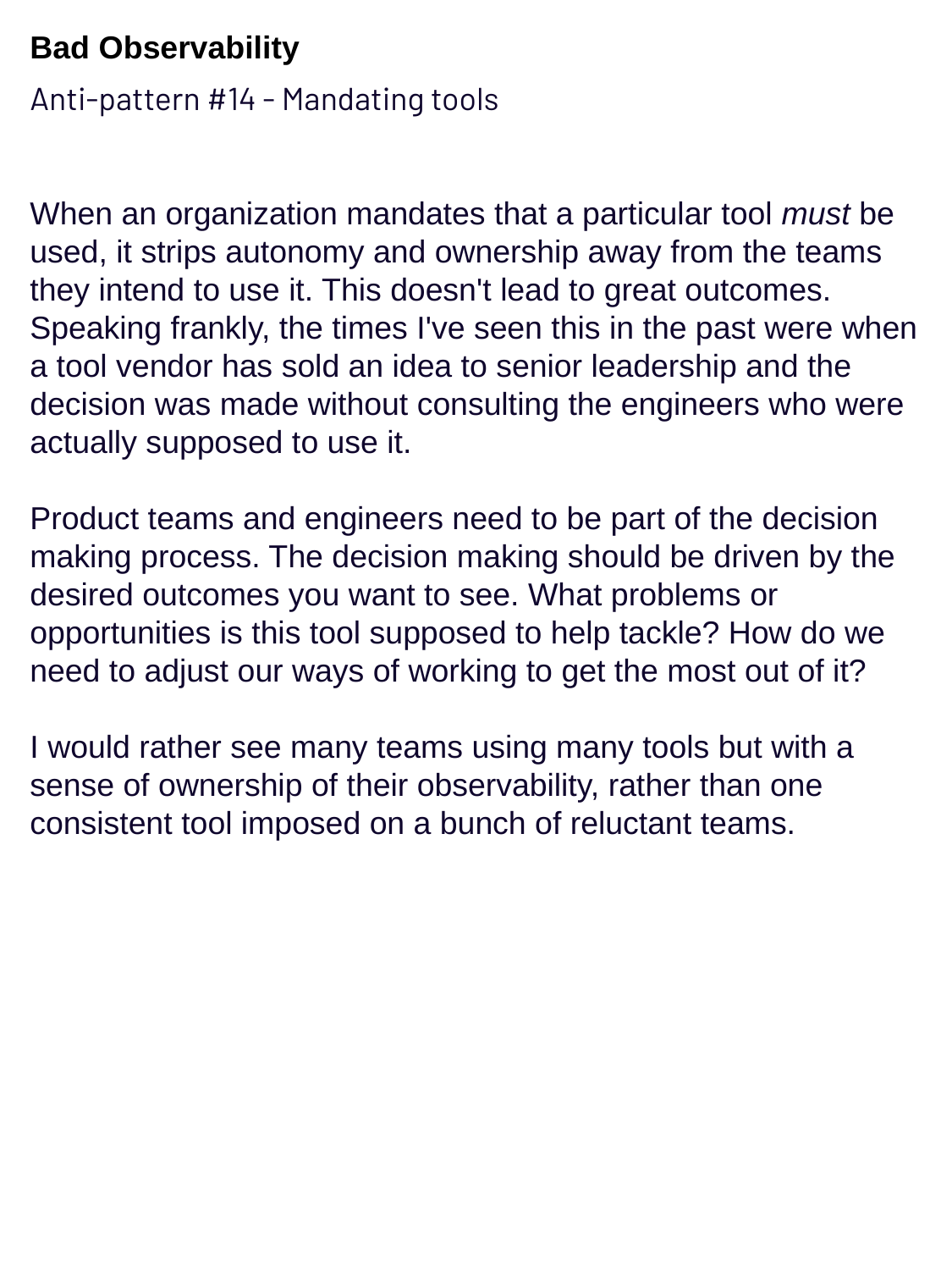

Bad Observability
Anti-pattern #14 - Mandating tools

When an organization mandates that a particular tool must be used, it strips autonomy and ownership away from the teams they intend to use it. This doesn't lead to great outcomes. Speaking frankly, the times I've seen this in the past were when a tool vendor has sold an idea to senior leadership and the decision was made without consulting the engineers who were actually supposed to use it.

Product teams and engineers need to be part of the decision making process. The decision making should be driven by the desired outcomes you want to see. What problems or opportunities is this tool supposed to help tackle? How do we need to adjust our ways of working to get the most out of it?

I would rather see many teams using many tools but with a sense of ownership of their observability, rather than one consistent tool imposed on a bunch of reluctant teams.